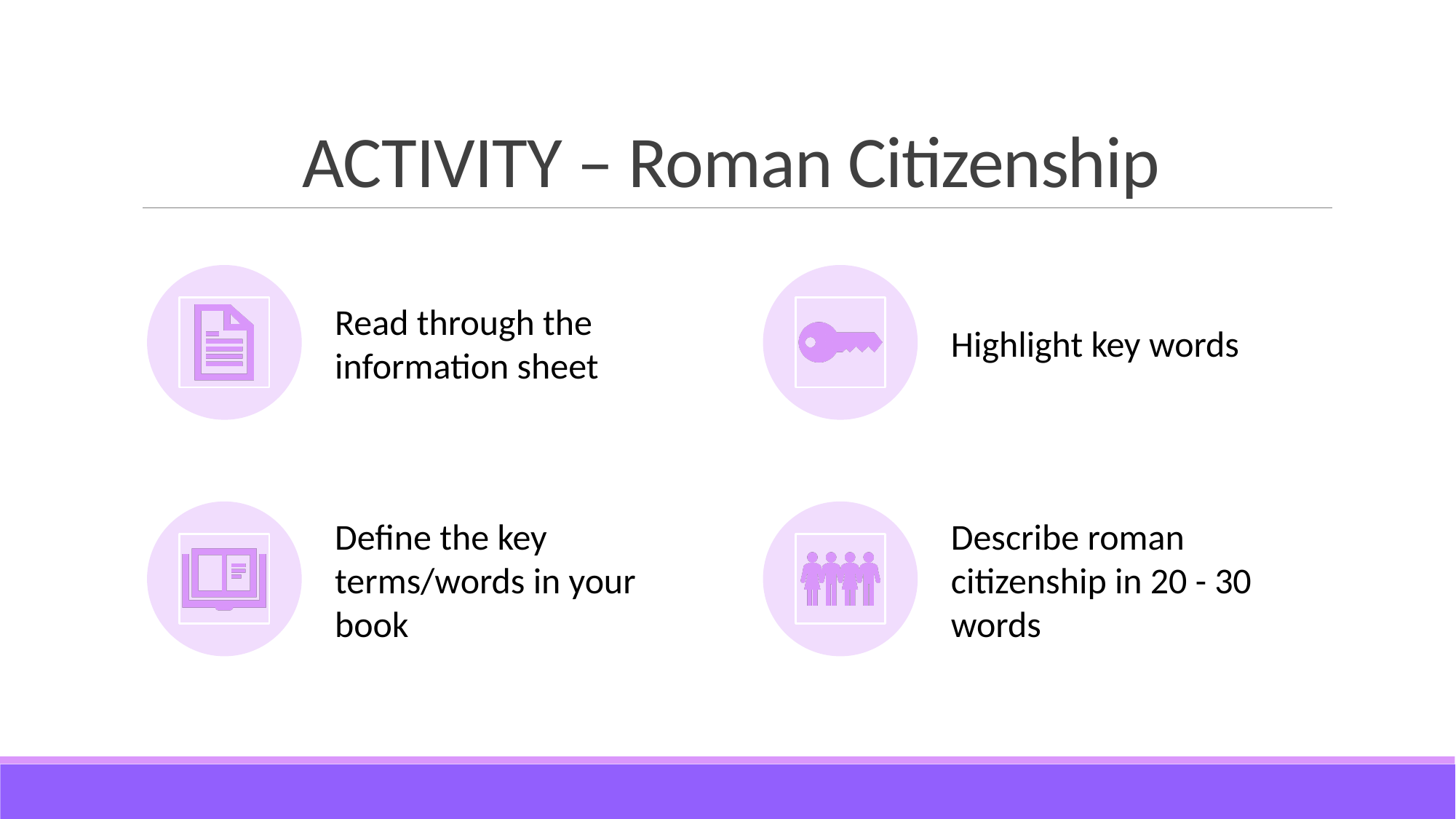

# ACTIVITY – Roman Citizenship
Read through the information sheet
Highlight key words
Define the key terms/words in your book
Describe roman citizenship in 20 - 30 words